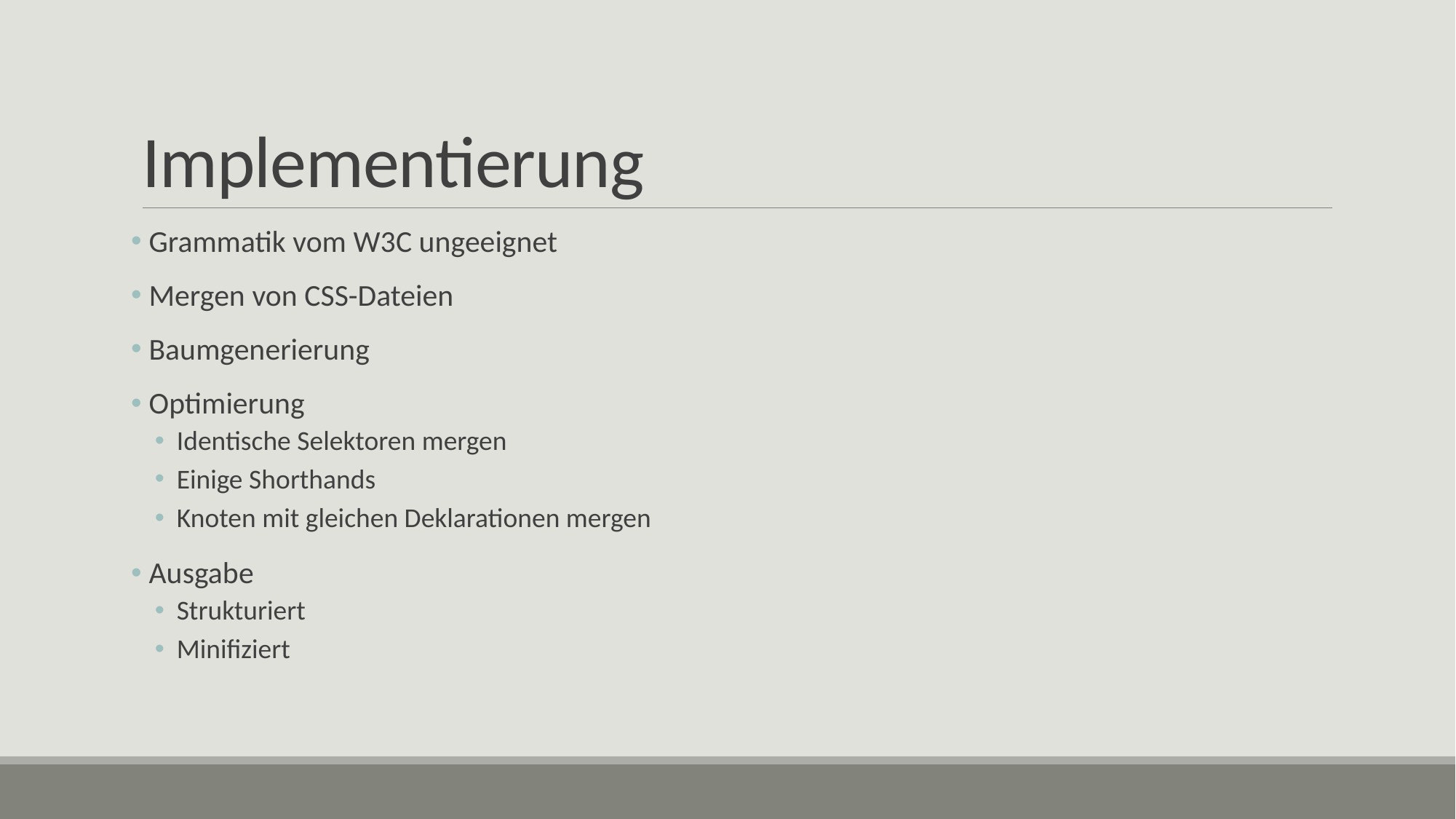

# Implementierung
 Grammatik vom W3C ungeeignet
 Mergen von CSS-Dateien
 Baumgenerierung
 Optimierung
Identische Selektoren mergen
Einige Shorthands
Knoten mit gleichen Deklarationen mergen
 Ausgabe
Strukturiert
Minifiziert